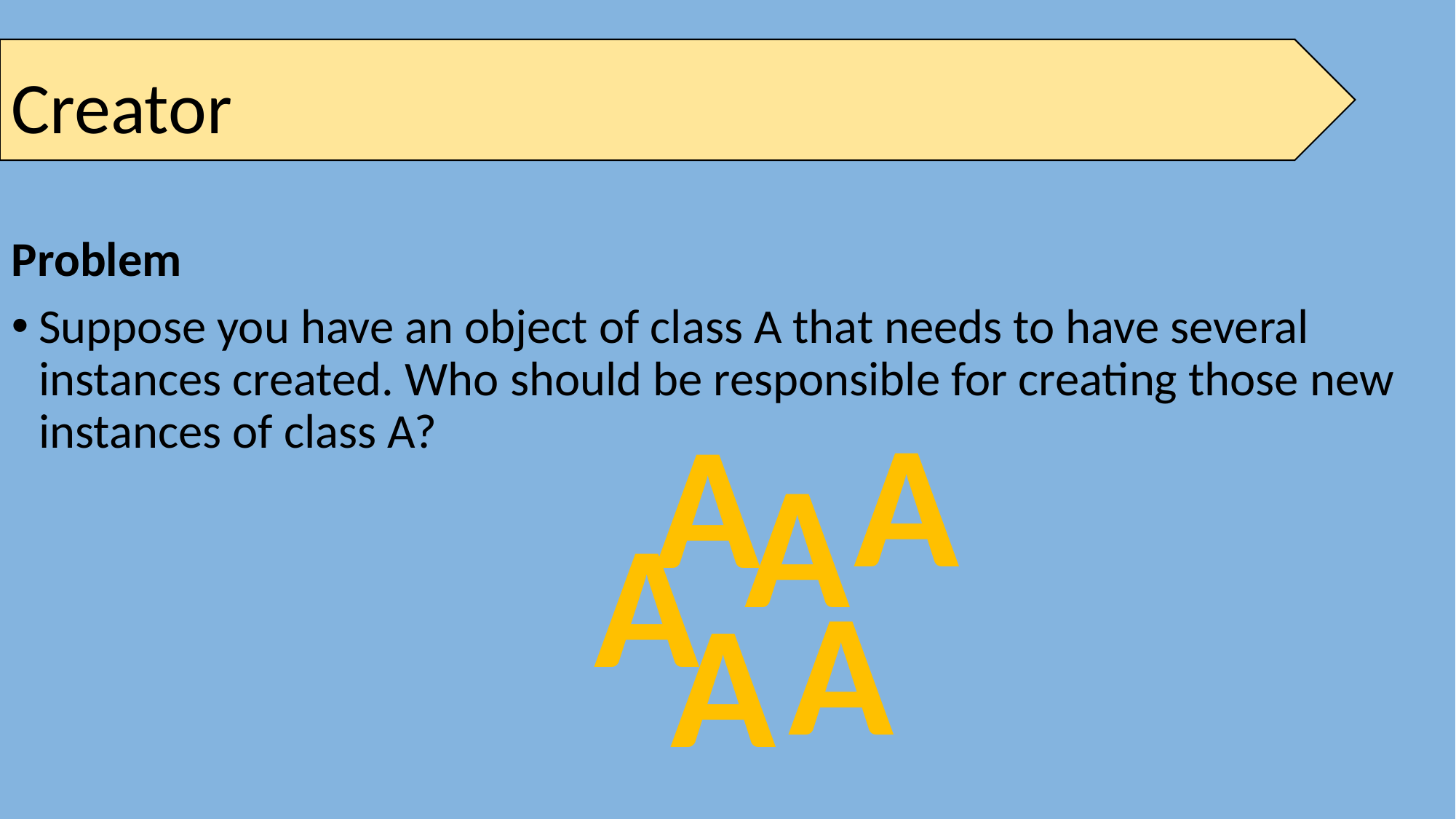

# Creator
Problem
Suppose you have an object of class A that needs to have several instances created. Who should be responsible for creating those new instances of class A?
A
A
A
A
A
A